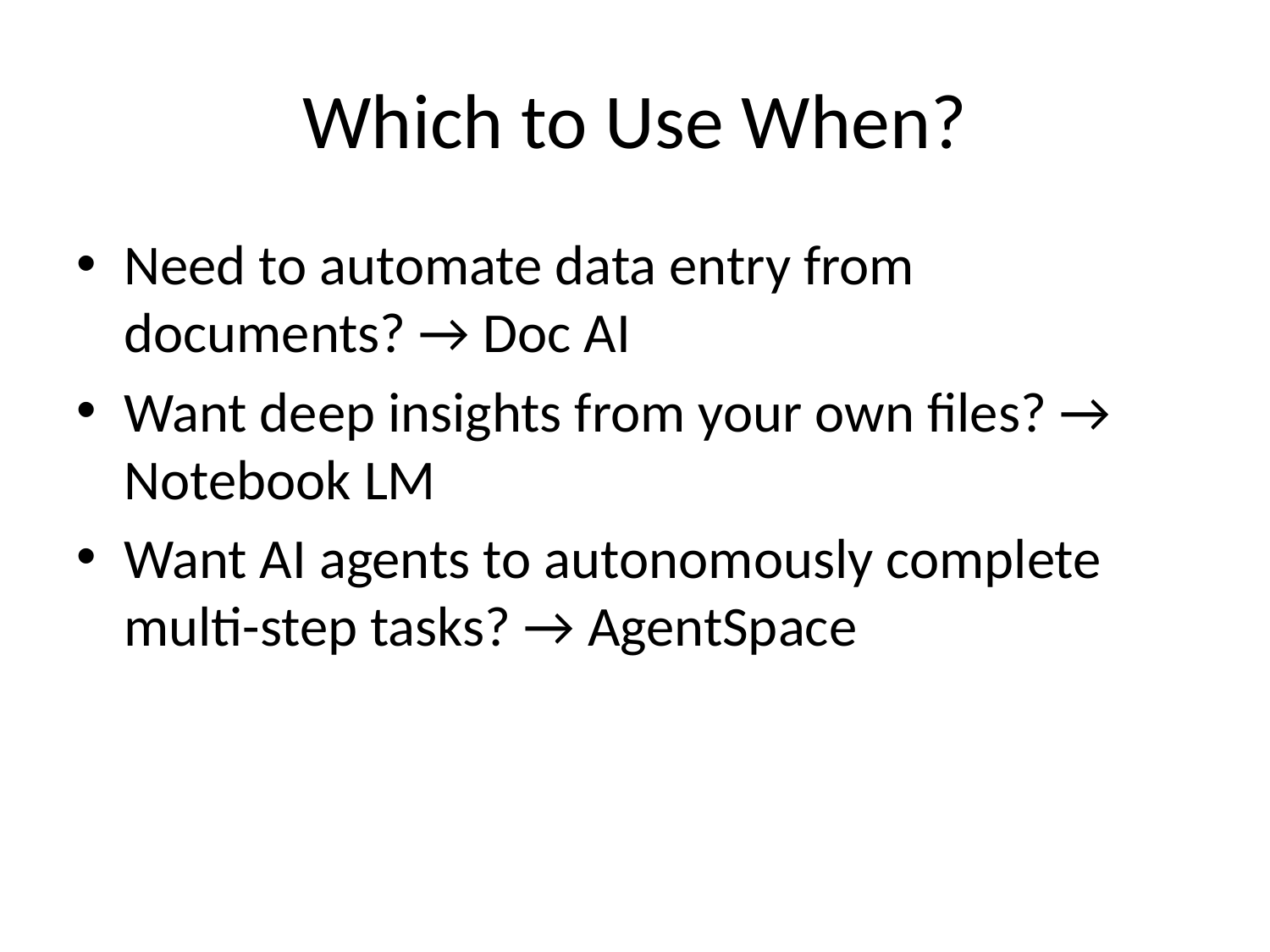

# Which to Use When?
Need to automate data entry from documents? → Doc AI
Want deep insights from your own files? → Notebook LM
Want AI agents to autonomously complete multi-step tasks? → AgentSpace